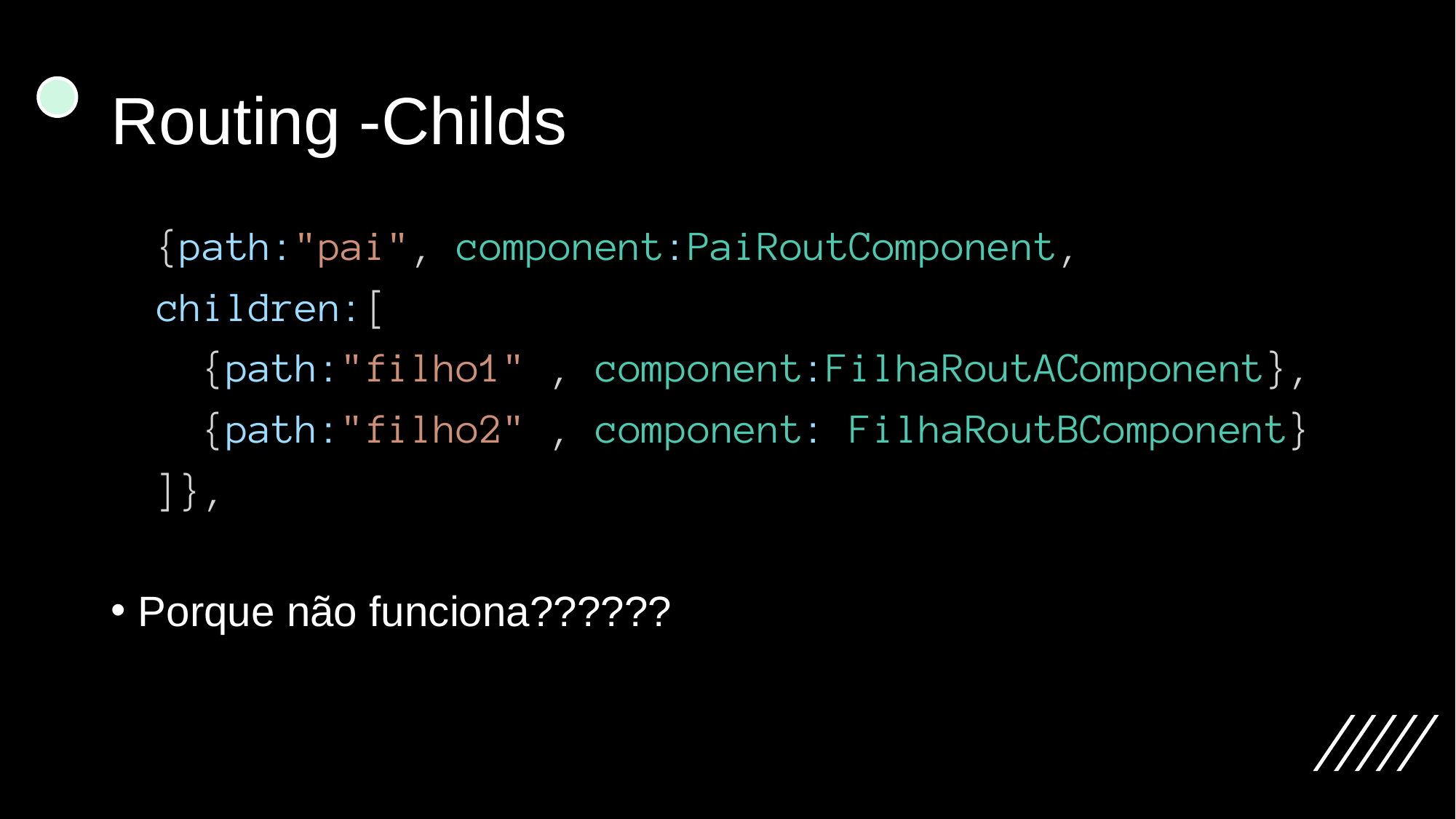

# Routing -Childs
  {path:"pai", component:PaiRoutComponent,
  children:[
    {path:"filho1" , component:FilhaRoutAComponent},
    {path:"filho2" , component: FilhaRoutBComponent}
  ]},

Porque não funciona??????